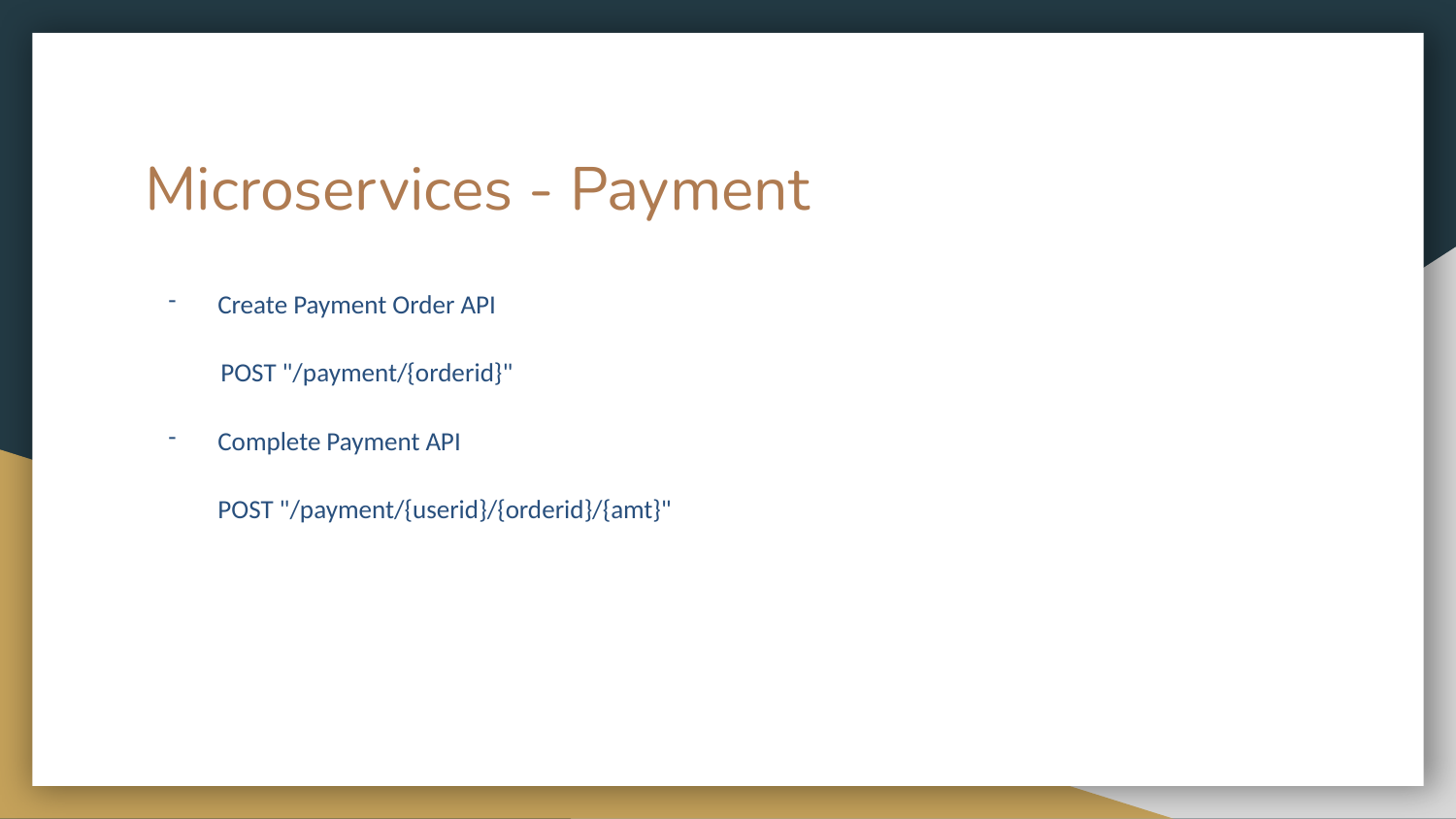

# Microservices - Payment
Create Payment Order API
             POST "/payment/{orderid}"
Complete Payment API
POST "/payment/{userid}/{orderid}/{amt}"